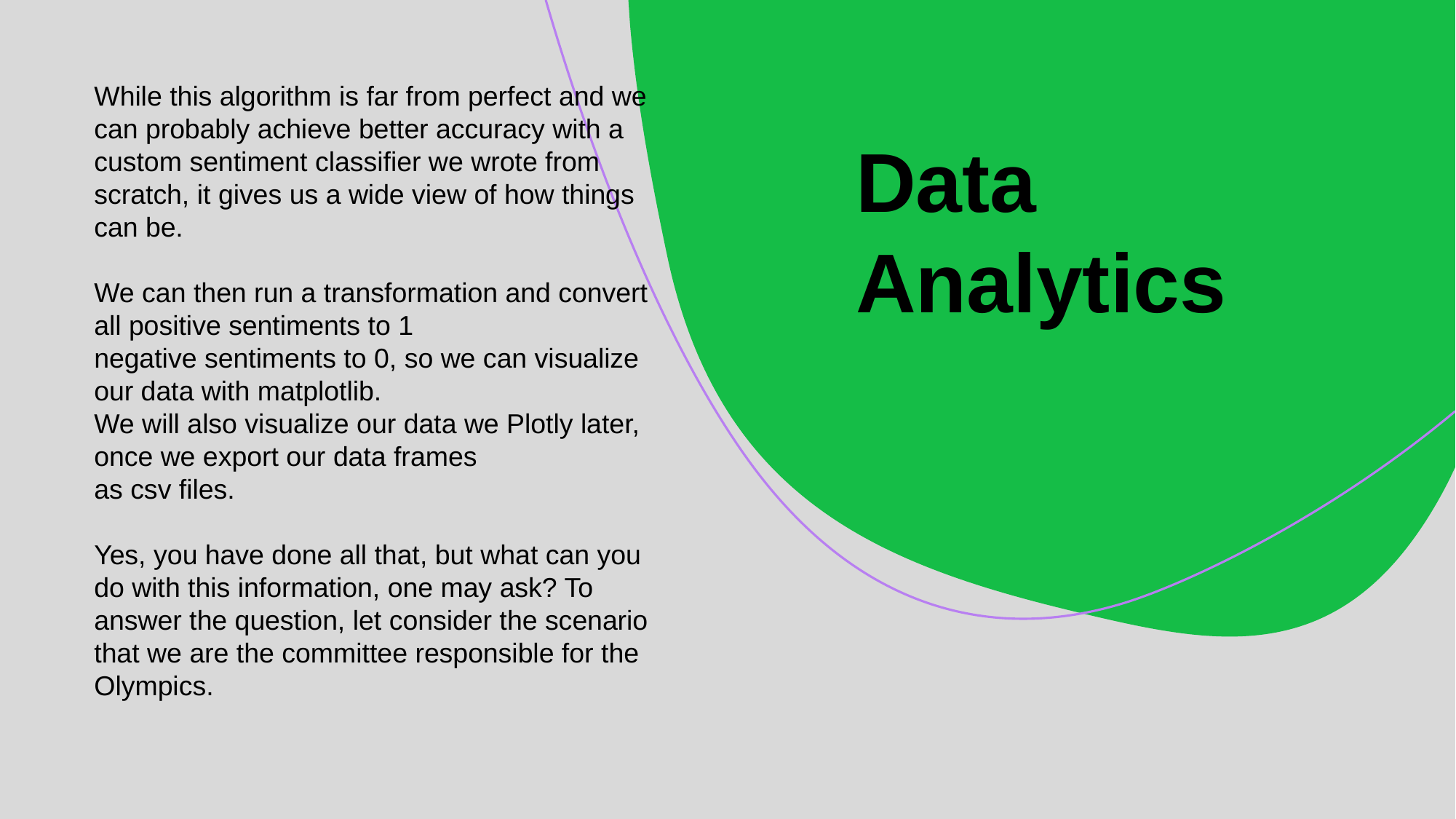

While this algorithm is far from perfect and we can probably achieve better accuracy with a custom sentiment classifier we wrote from scratch, it gives us a wide view of how things
can be.

We can then run a transformation and convert all positive sentiments to 1
negative sentiments to 0, so we can visualize our data with matplotlib.
We will also visualize our data we Plotly later, once we export our data frames
as csv files.

Yes, you have done all that, but what can you do with this information, one may ask? To answer the question, let consider the scenario that we are the committee responsible for the Olympics.

Data Analytics